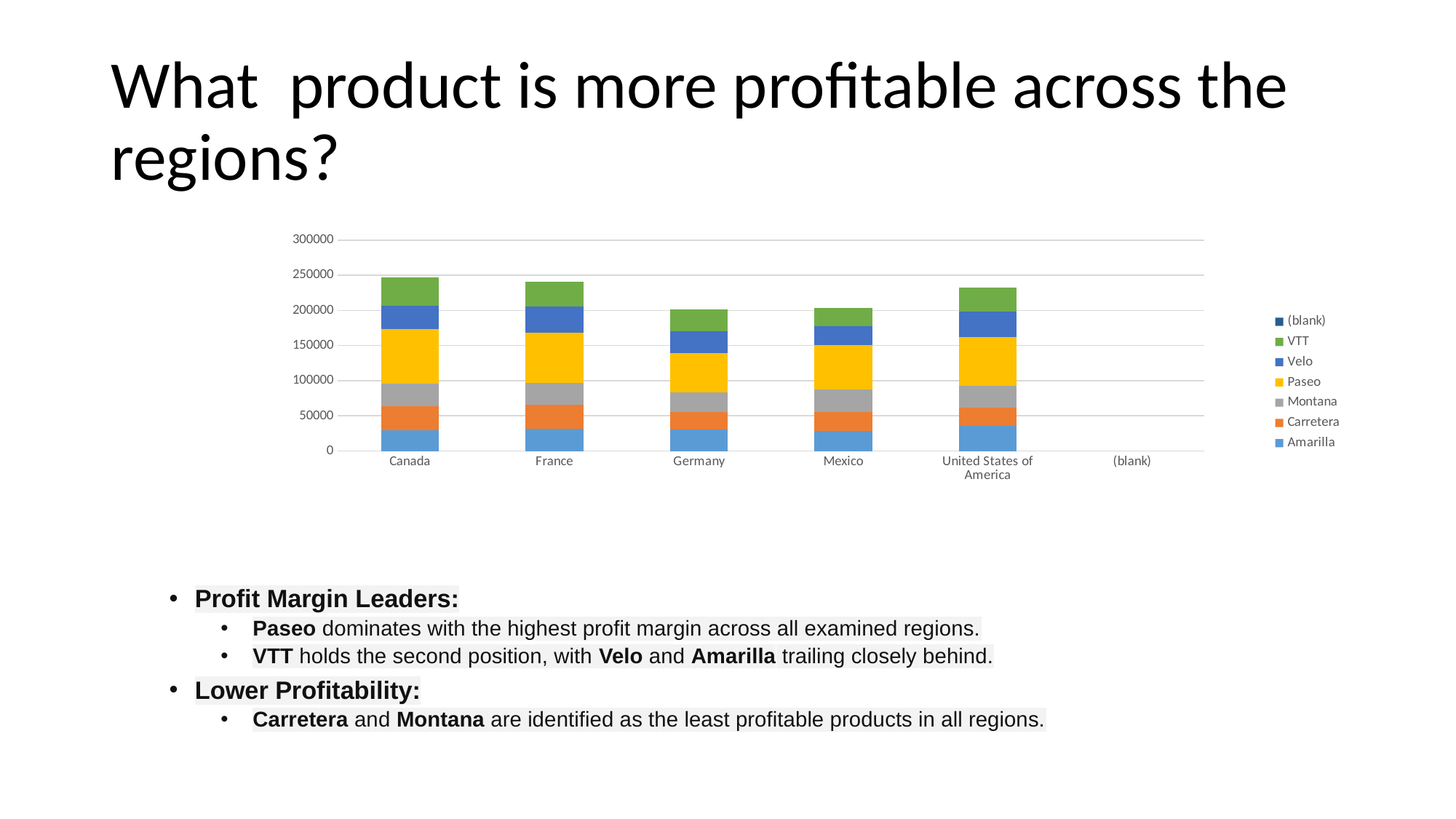

# What  product is more profitable across the regions?

### Chart

| Category | Amarilla | Carretera | Montana | Paseo | Velo | VTT | (blank) |
|---|---|---|---|---|---|---|---|
| Canada | 29232.0 | 34804.0 | 31488.5 | 78191.5 | 32464.0 | 41248.5 | None |
| France | 31603.0 | 34056.0 | 31282.0 | 71606.0 | 36609.5 | 35774.5 | None |
| Germany | 30614.5 | 24944.0 | 28061.0 | 55693.5 | 31050.0 | 31131.0 | None |
| Mexico | 28396.0 | 27224.0 | 31754.0 | 63282.0 | 26540.0 | 26129.0 | None |
| United States of America | 35469.5 | 25818.0 | 31612.5 | 69466.5 | 35761.0 | 34500.0 | None |
| (blank) | None | None | None | None | None | None | None |
Profit Margin Leaders:
Paseo dominates with the highest profit margin across all examined regions.
VTT holds the second position, with Velo and Amarilla trailing closely behind.
Lower Profitability:
Carretera and Montana are identified as the least profitable products in all regions.